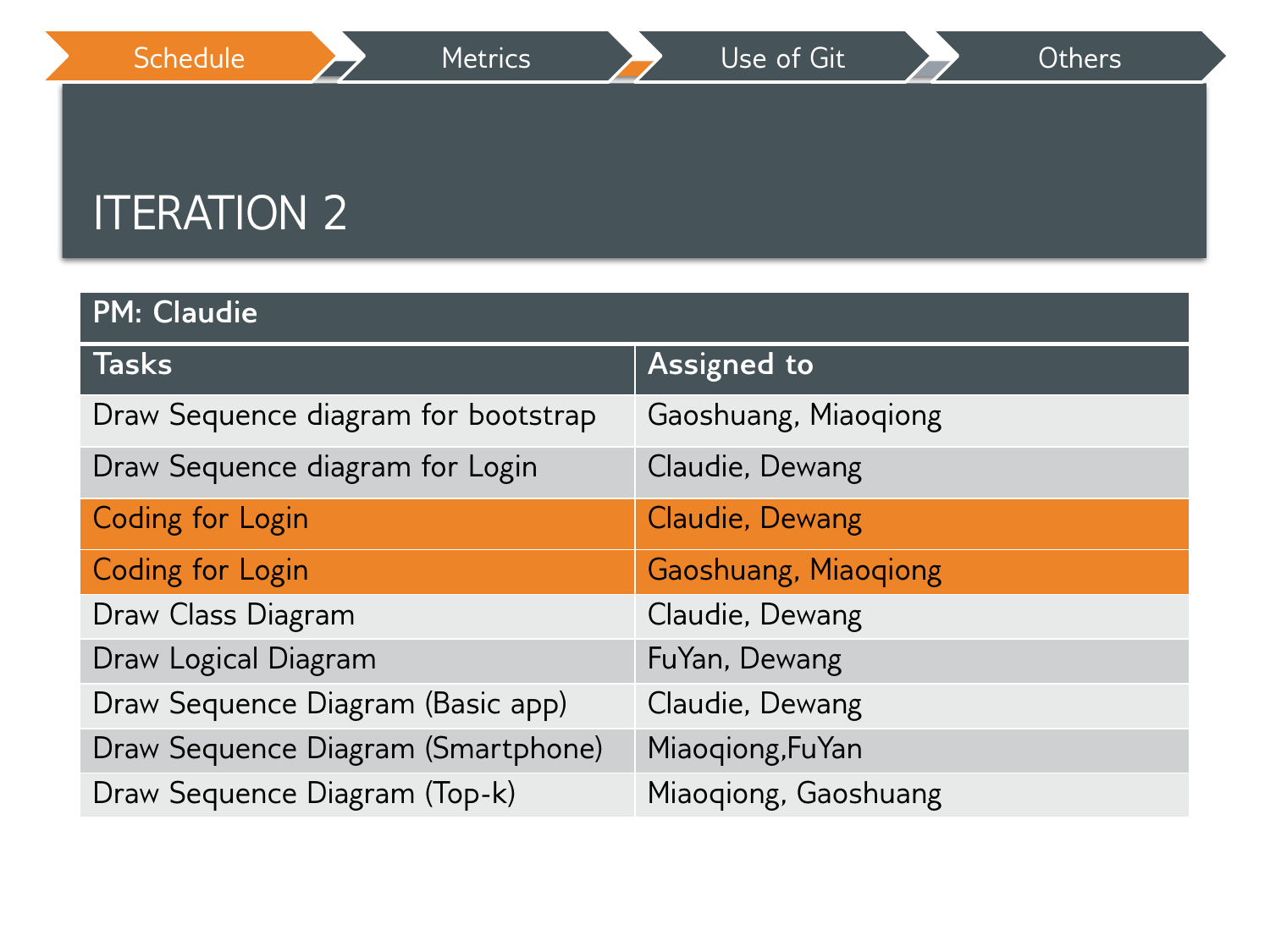

Schedule
Metrics
Use of Git
Others
# Iteration 2
| PM: Claudie |  |
| --- | --- |
| Tasks | Assigned to |
| Draw Sequence diagram for bootstrap | Gaoshuang, Miaoqiong |
| Draw Sequence diagram for Login | Claudie, Dewang |
| Coding for Login | Claudie, Dewang |
| Coding for Login | Gaoshuang, Miaoqiong |
| Draw Class Diagram | Claudie, Dewang |
| Draw Logical Diagram | FuYan, Dewang |
| Draw Sequence Diagram (Basic app) | Claudie, Dewang |
| Draw Sequence Diagram (Smartphone) | Miaoqiong,FuYan |
| Draw Sequence Diagram (Top-k) | Miaoqiong, Gaoshuang |